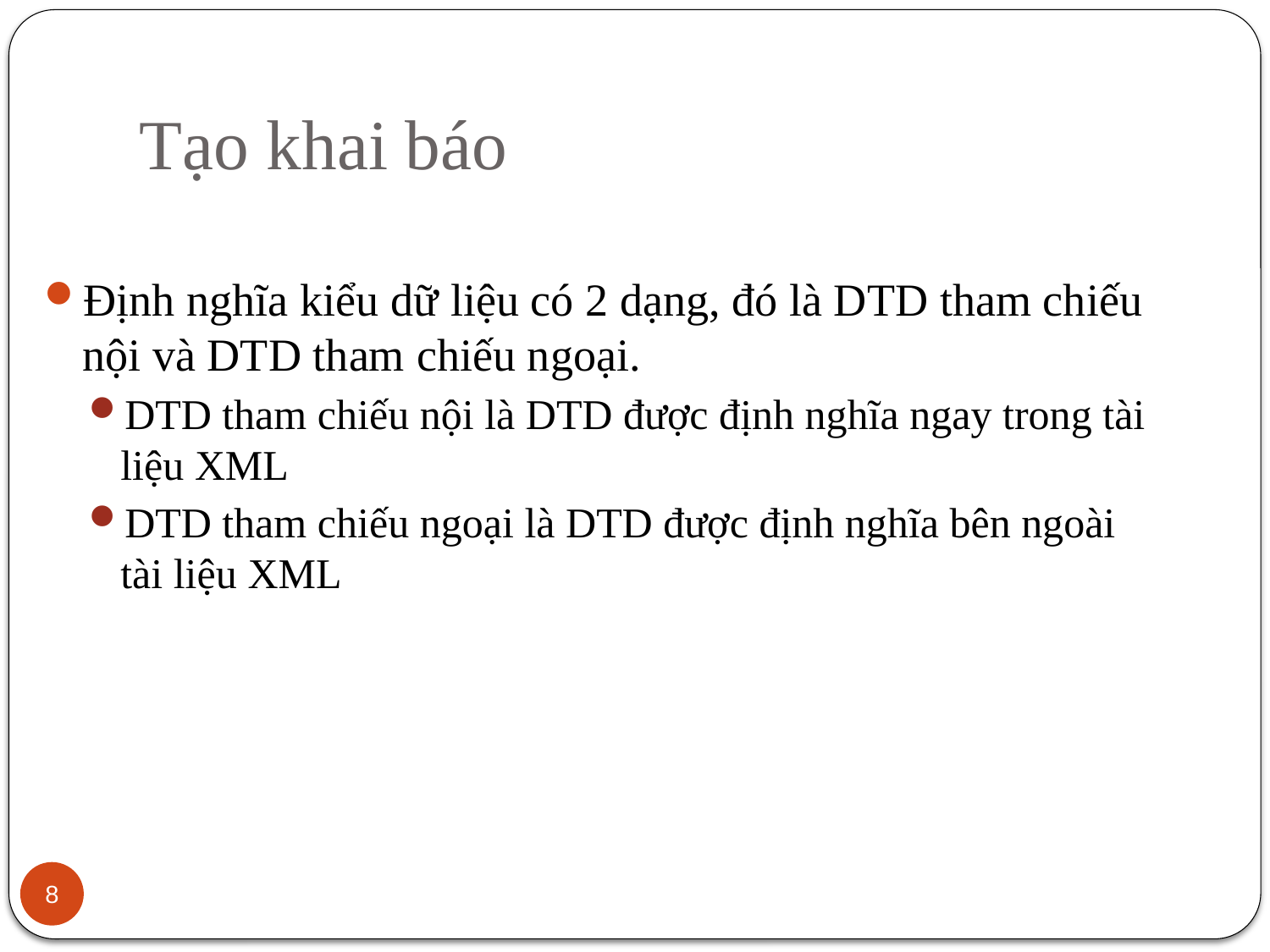

# Tạo khai báo
Định nghĩa kiểu dữ liệu có 2 dạng, đó là DTD tham chiếu nội và DTD tham chiếu ngoại.
DTD tham chiếu nội là DTD được định nghĩa ngay trong tài liệu XML
DTD tham chiếu ngoại là DTD được định nghĩa bên ngoài tài liệu XML
8